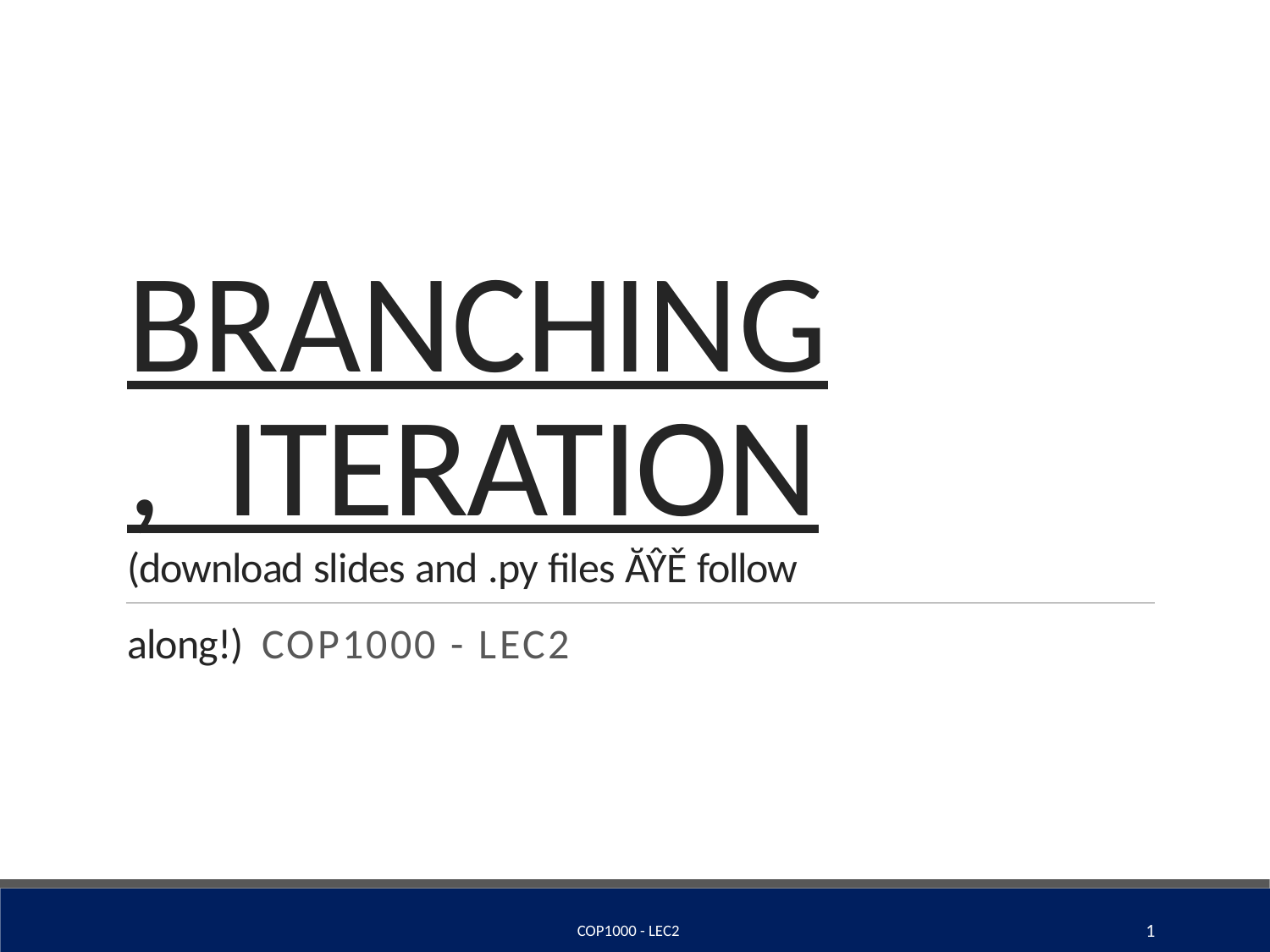

# BRANCHING,  ITERATION
(download slides and .py files ĂŶĚ follow along!)  COP1000 - LEC2
1
COP1000 - LEC2